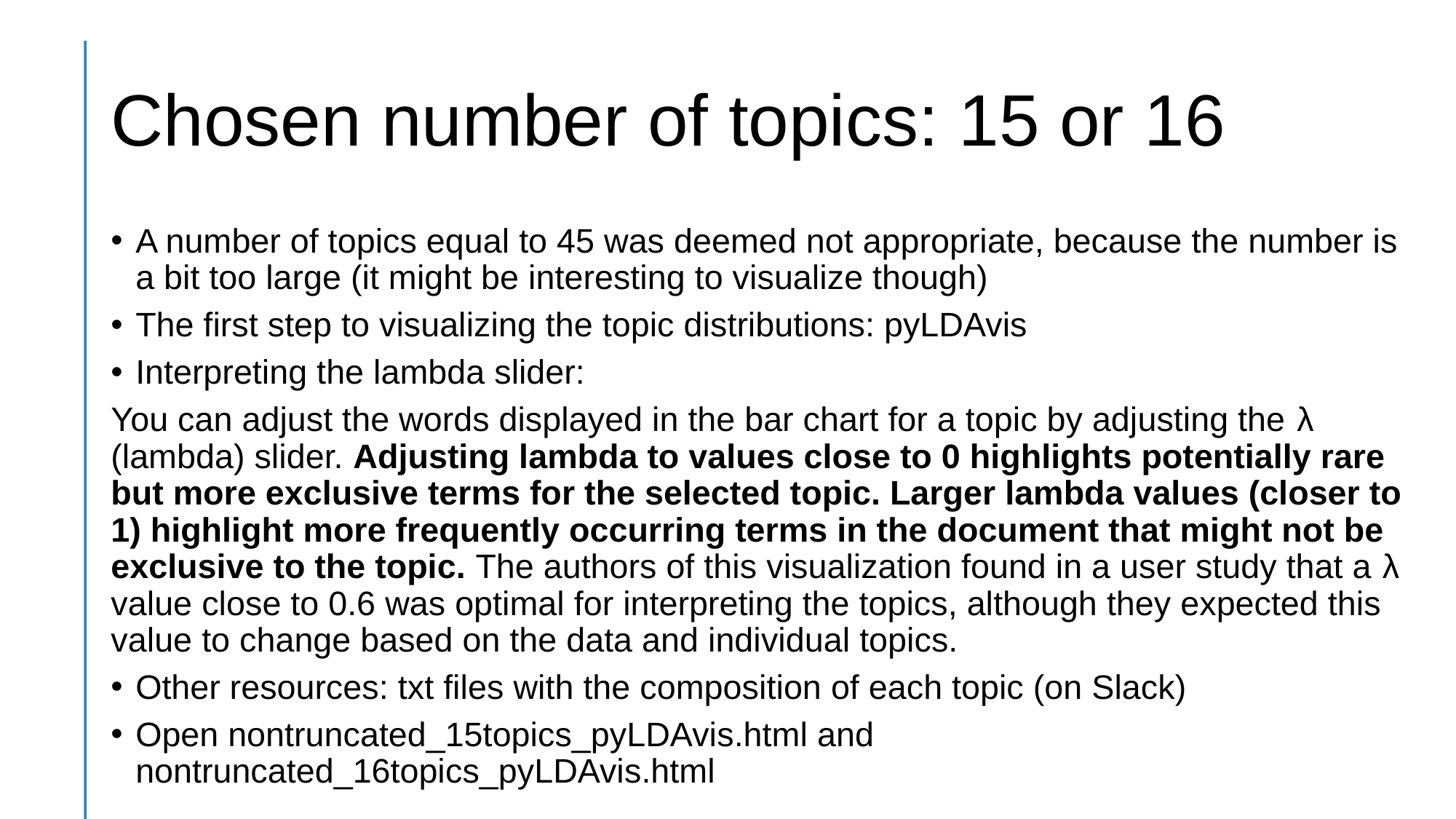

# Chosen number of topics: 15 or 16
A number of topics equal to 45 was deemed not appropriate, because the number is a bit too large (it might be interesting to visualize though)
The first step to visualizing the topic distributions: pyLDAvis
Interpreting the lambda slider:
You can adjust the words displayed in the bar chart for a topic by adjusting the λ (lambda) slider. Adjusting lambda to values close to 0 highlights potentially rare but more exclusive terms for the selected topic. Larger lambda values (closer to 1) highlight more frequently occurring terms in the document that might not be exclusive to the topic. The authors of this visualization found in a user study that a λ value close to 0.6 was optimal for interpreting the topics, although they expected this value to change based on the data and individual topics.
Other resources: txt files with the composition of each topic (on Slack)
Open nontruncated_15topics_pyLDAvis.html and nontruncated_16topics_pyLDAvis.html